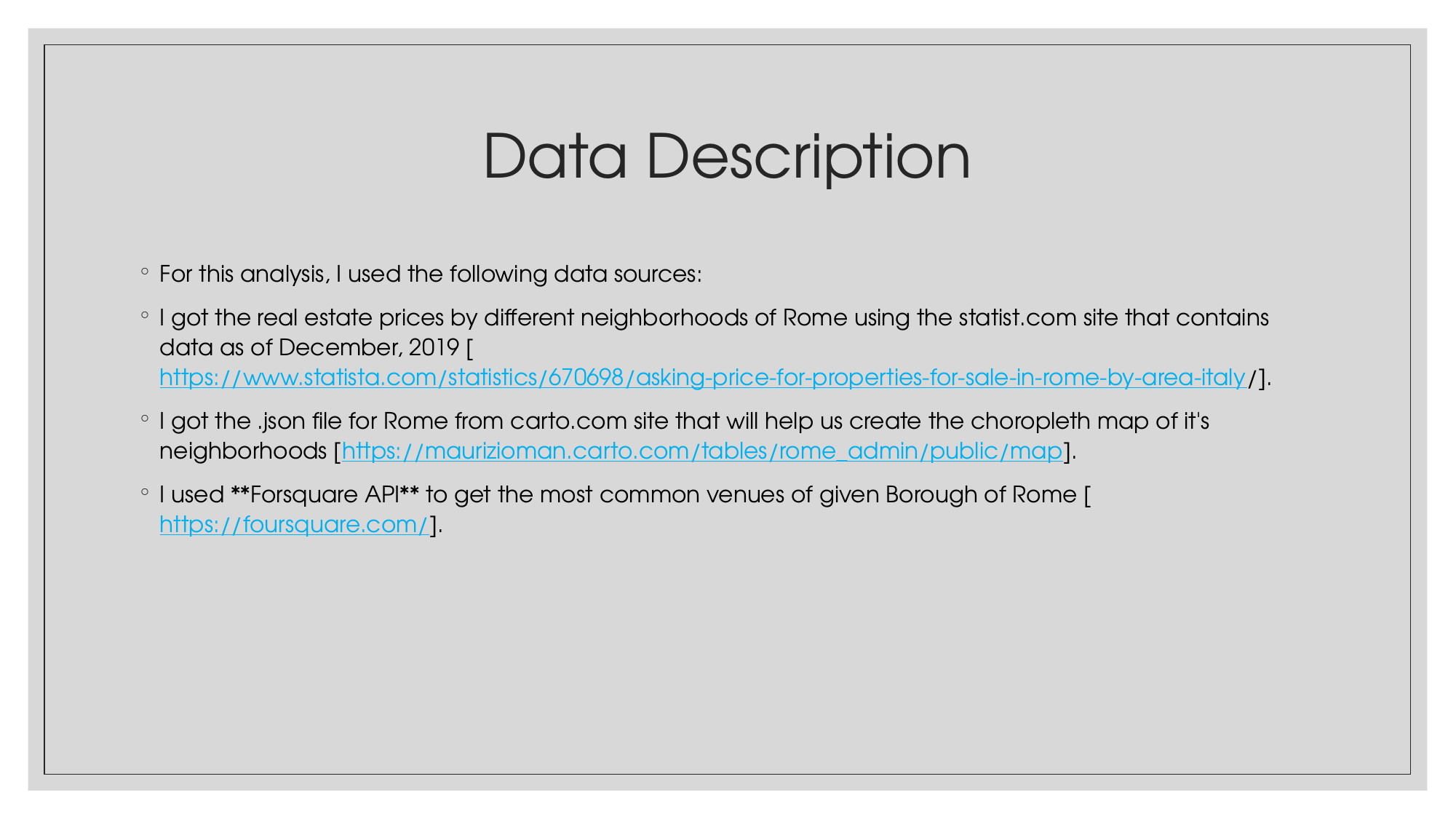

# Data Description
For this analysis, I used the following data sources:
I got the real estate prices by different neighborhoods of Rome using the statist.com site that contains data as of December, 2019 [https://www.statista.com/statistics/670698/asking-price-for-properties-for-sale-in-rome-by-area-italy/].
I got the .json file for Rome from carto.com site that will help us create the choropleth map of it's neighborhoods [https://maurizioman.carto.com/tables/rome_admin/public/map].
I used **Forsquare API** to get the most common venues of given Borough of Rome [https://foursquare.com/].